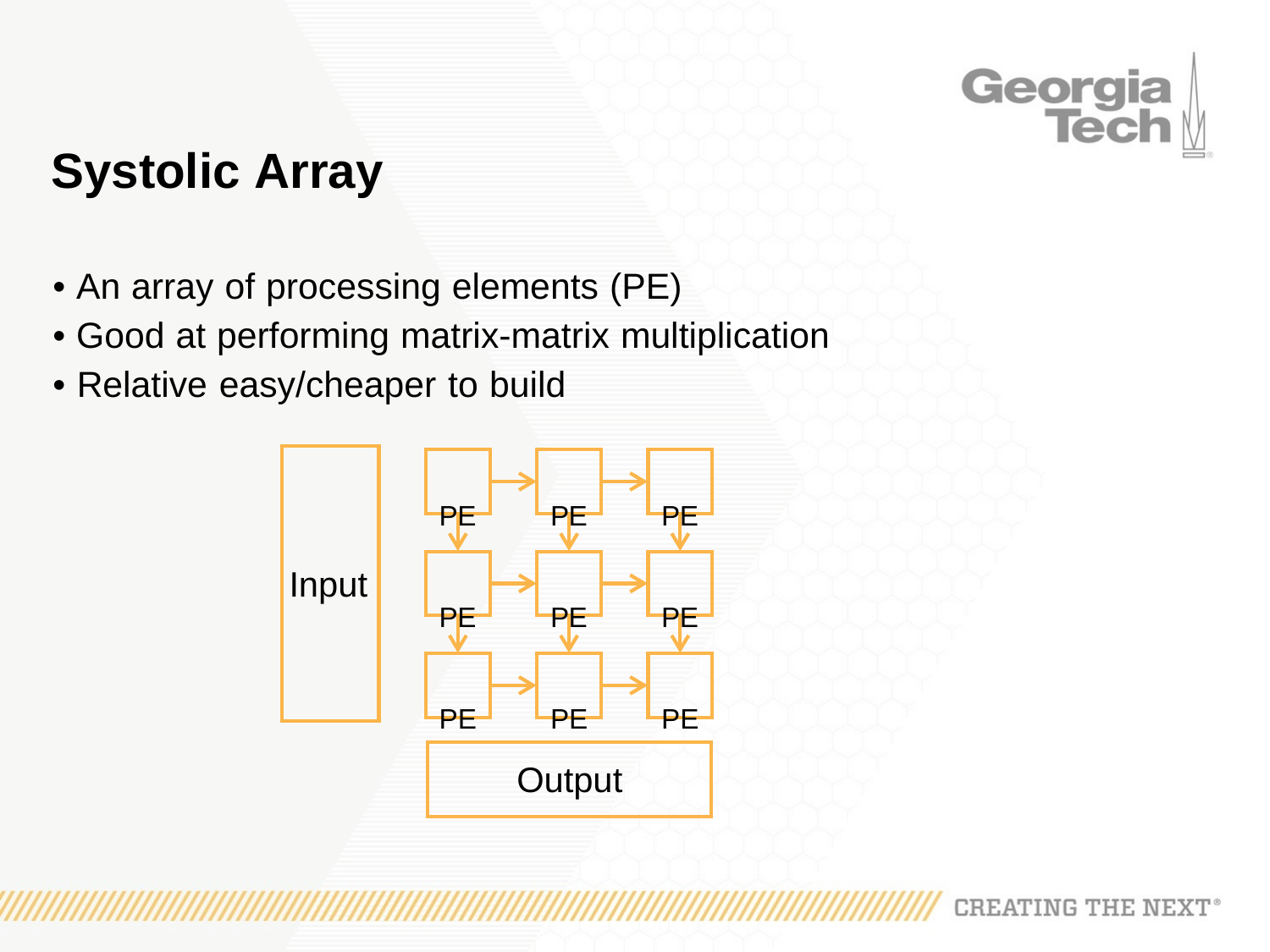

Systolic Array

• An array of processing elements (PE)
• Good at performing matrix-matrix multiplication
• Relative easy/cheaper to build
PE PE PE
PE PE PE
PE PE PE

Input

Output